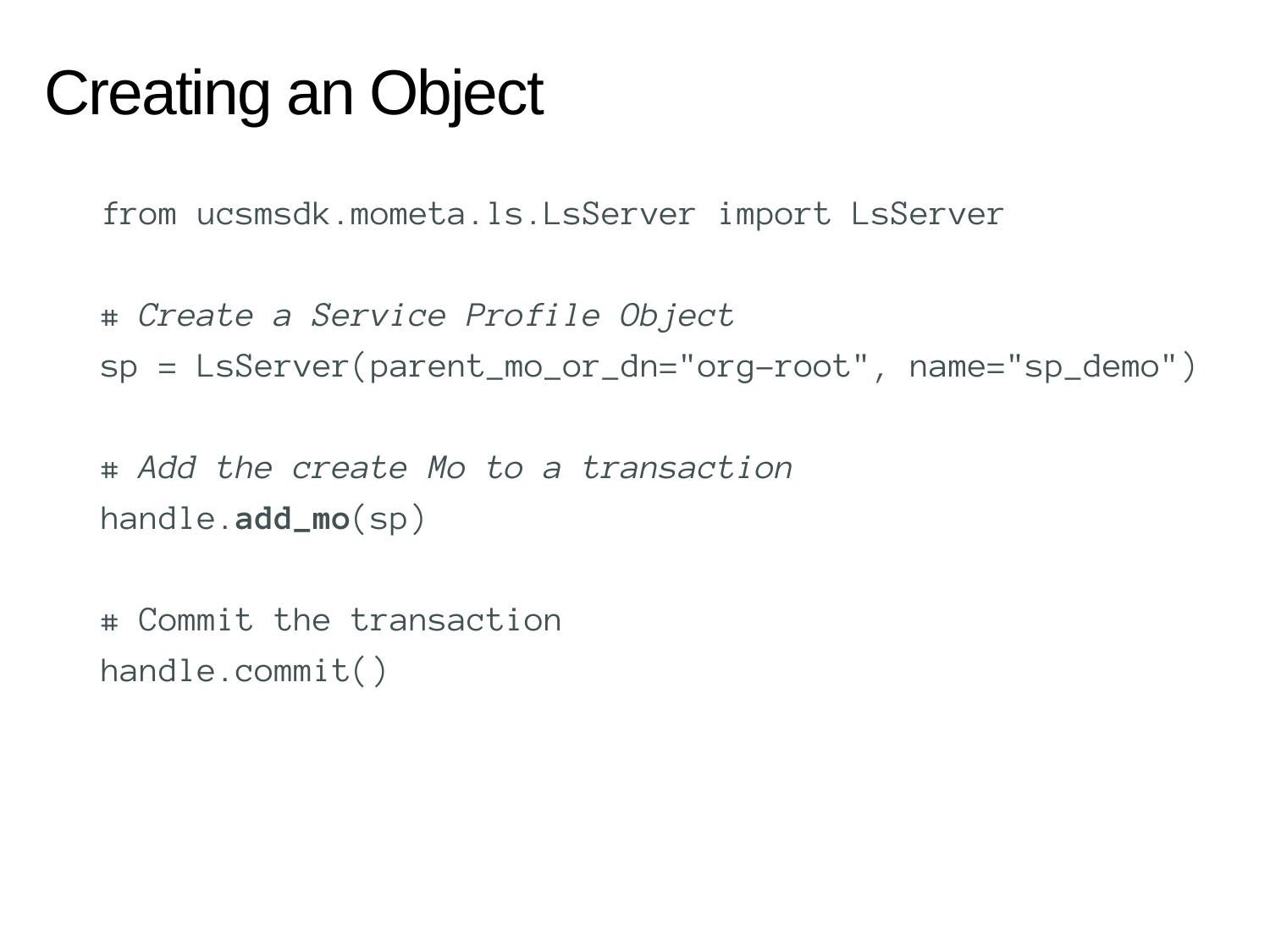

# Creating an Object
from ucsmsdk.mometa.ls.LsServer import LsServer

# Create a Service Profile Object
sp = LsServer(parent_mo_or_dn="org-root", name="sp_demo")

# Add the create Mo to a transaction
handle.add_mo(sp)

# Commit the transaction
handle.commit()